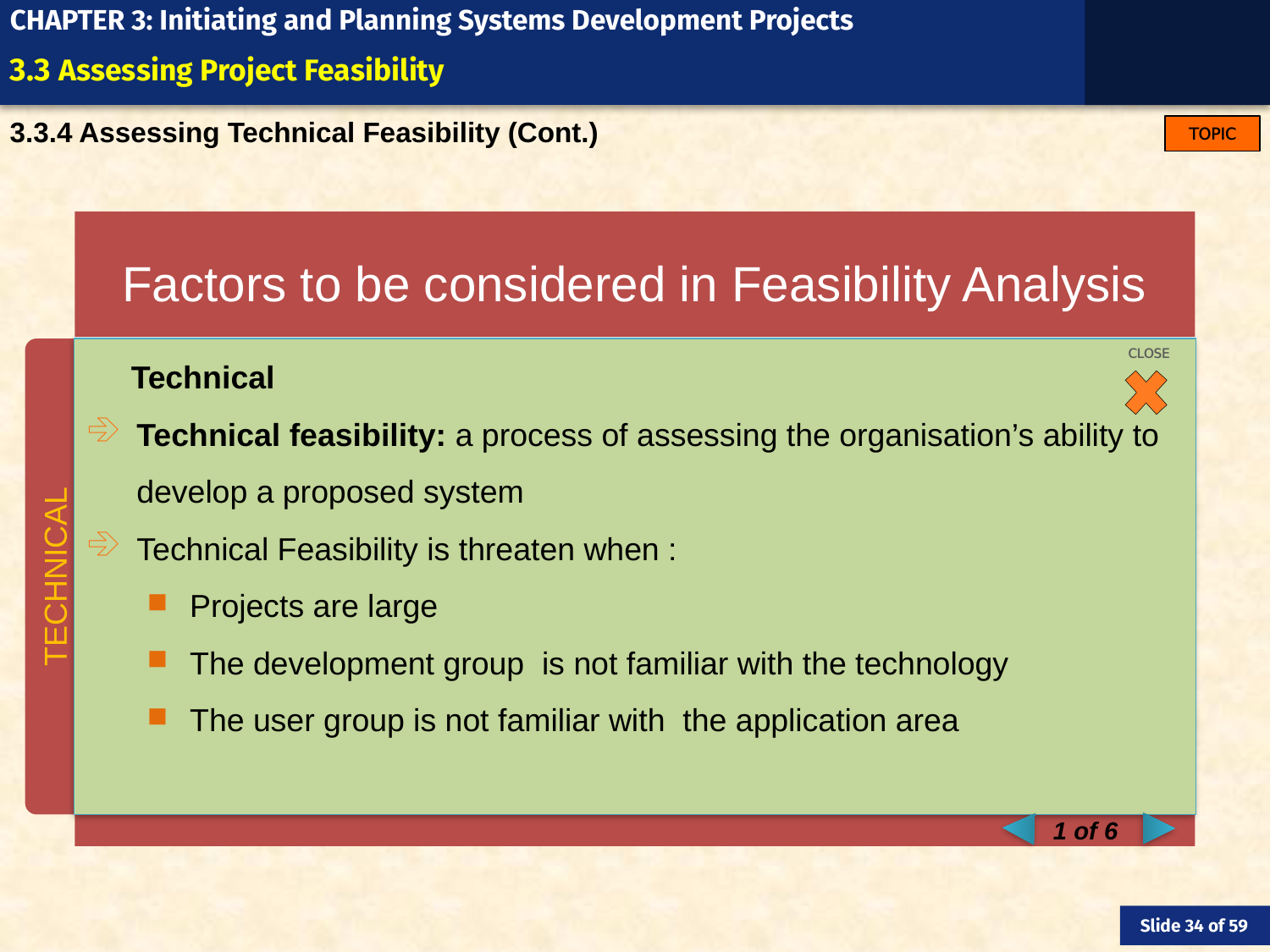

# 3.3 Assessing Project Feasibility
3.3.4 Assessing Technical Feasibility (Cont.)

Factors to be considered in Feasibility Analysis

     Technical
Technical feasibility: a process of assessing the organisation’s ability to develop a proposed system
Technical Feasibility is threaten when :
Projects are large
The development group  is not familiar with the technology
The user group is not familiar with  the application area

Economic

Technical

Operational

Scheduling

Legal and Contractual

Political
CLOSE

TECHNICAL
1 of 6